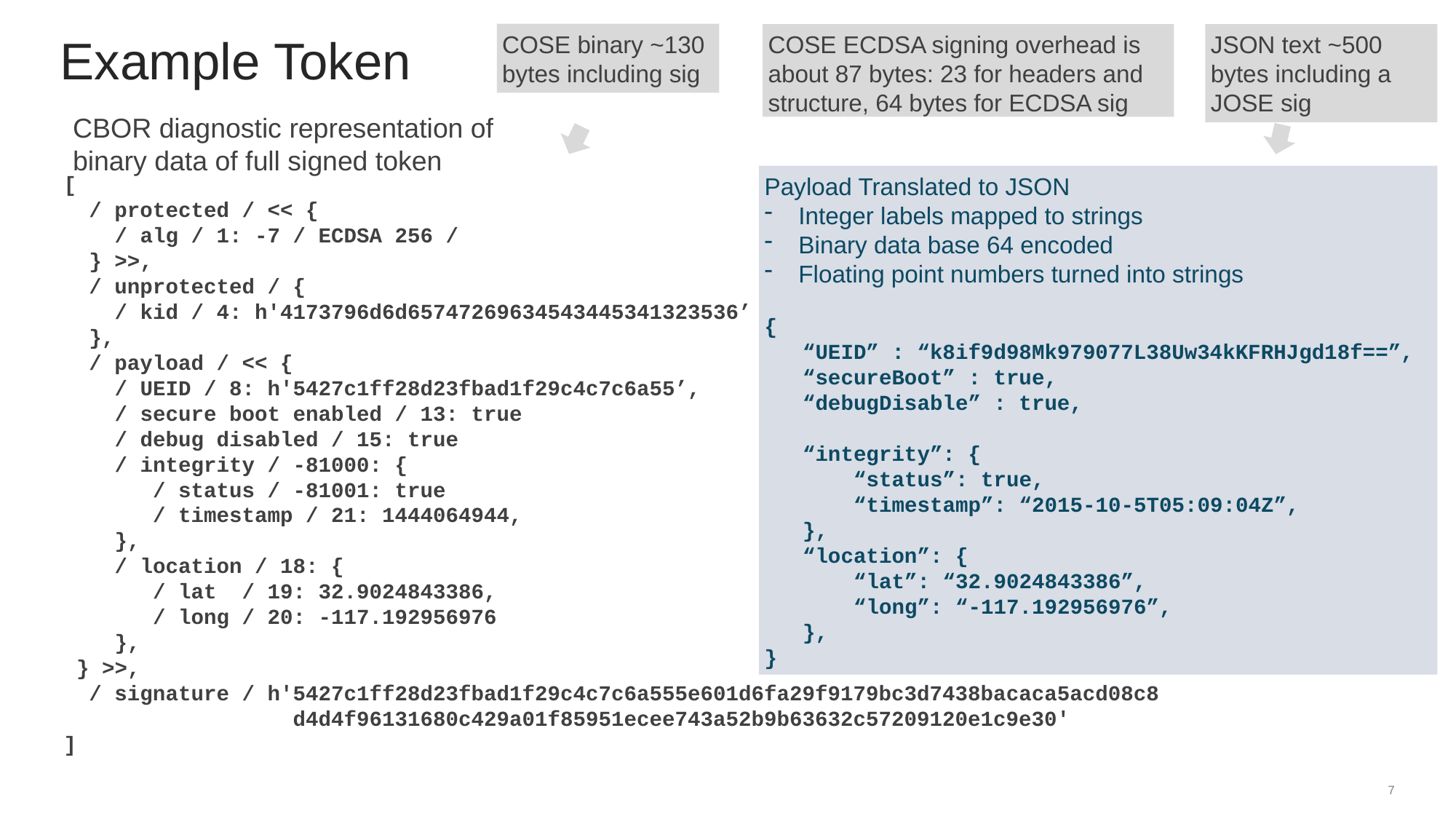

COSE binary ~130 bytes including sig
COSE ECDSA signing overhead is about 87 bytes: 23 for headers and structure, 64 bytes for ECDSA sig
JSON text ~500 bytes including a JOSE sig
# Example Token
CBOR diagnostic representation of binary data of full signed token

Payload Translated to JSON
Integer labels mapped to strings
Binary data base 64 encoded
Floating point numbers turned into strings

{
   “UEID” : “k8if9d98Mk979077L38Uw34kKFRHJgd18f==”,
   “secureBoot” : true,
   “debugDisable” : true,

   “integrity”: {
       “status”: true,
       “timestamp”: “2015-10-5T05:09:04Z”,
   },
   “location”: {
       “lat”: “32.9024843386”,
       “long”: “-117.192956976”,
   },
}
     [
       / protected / << {
         / alg / 1: -7 / ECDSA 256 /
       } >>,
       / unprotected / {
         / kid / 4: h'4173796d6d65747269634543445341323536’
       },
       / payload / << {
         / UEID / 8: h'5427c1ff28d23fbad1f29c4c7c6a55’,
         / secure boot enabled / 13: true
         / debug disabled / 15: true
         / integrity / -81000: {
            / status / -81001: true
            / timestamp / 21: 1444064944,
         },
         / location / 18: {
            / lat  / 19: 32.9024843386,
            / long / 20: -117.192956976
         },
      } >>,
       / signature / h'5427c1ff28d23fbad1f29c4c7c6a555e601d6fa29f9179bc3d7438bacaca5acd08c8
                       d4d4f96131680c429a01f85951ecee743a52b9b63632c57209120e1c9e30'
     ]